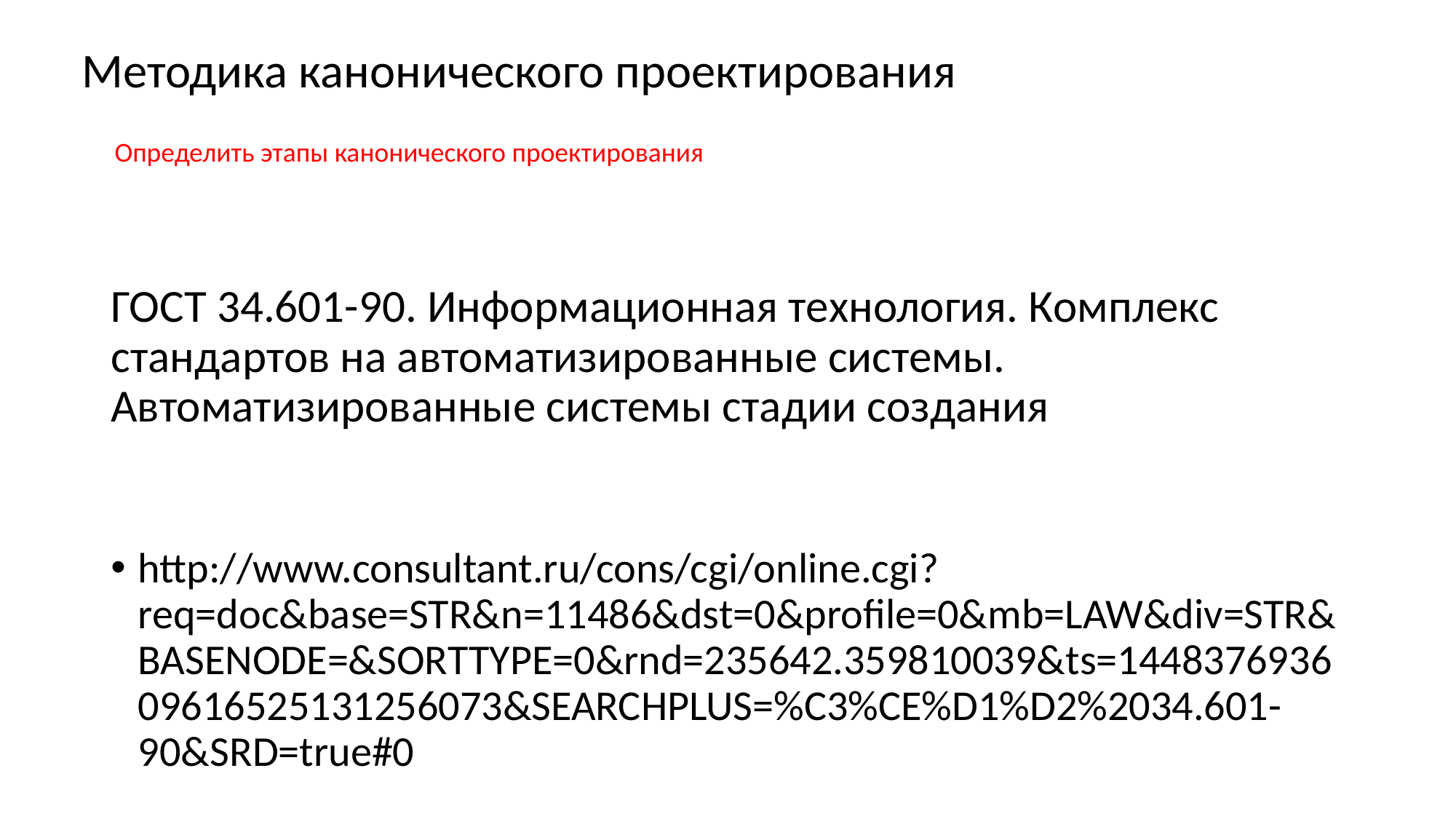

Методика канонического проектирования
Определить этапы канонического проектирования
# ГОСТ 34.601-90. Информационная технология. Комплекс стандартов на автоматизированные системы. Автоматизированные системы стадии создания
http://www.consultant.ru/cons/cgi/online.cgi?req=doc&base=STR&n=11486&dst=0&profile=0&mb=LAW&div=STR&BASENODE=&SORTTYPE=0&rnd=235642.359810039&ts=144837693609616525131256073&SEARCHPLUS=%C3%CE%D1%D2%2034.601-90&SRD=true#0